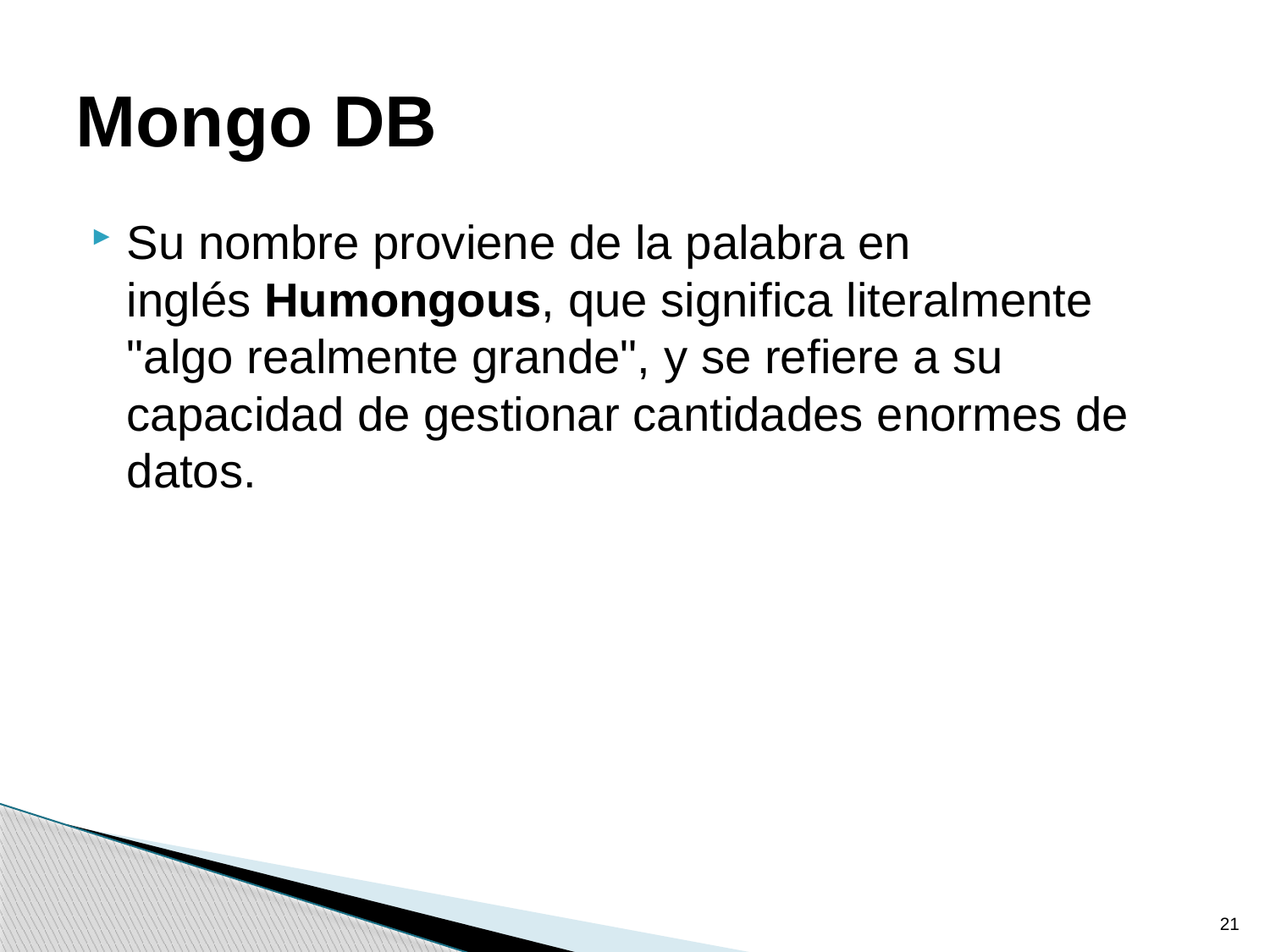

# Mongo DB
Su nombre proviene de la palabra en inglés Humongous, que significa literalmente "algo realmente grande", y se refiere a su capacidad de gestionar cantidades enormes de datos.
21